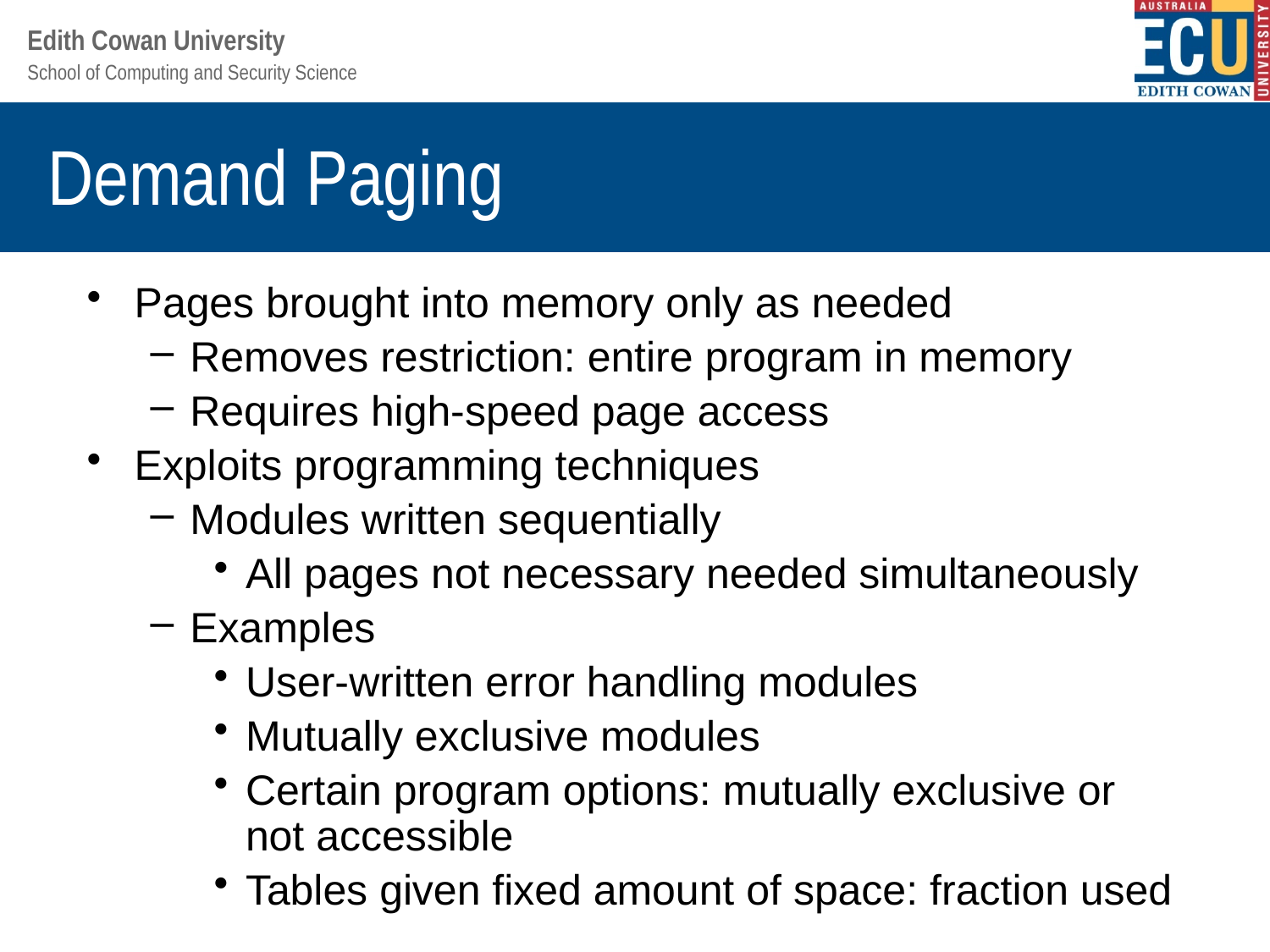

# Demand Paging
Pages brought into memory only as needed
Removes restriction: entire program in memory
Requires high-speed page access
Exploits programming techniques
Modules written sequentially
All pages not necessary needed simultaneously
Examples
User-written error handling modules
Mutually exclusive modules
Certain program options: mutually exclusive or not accessible
Tables given fixed amount of space: fraction used